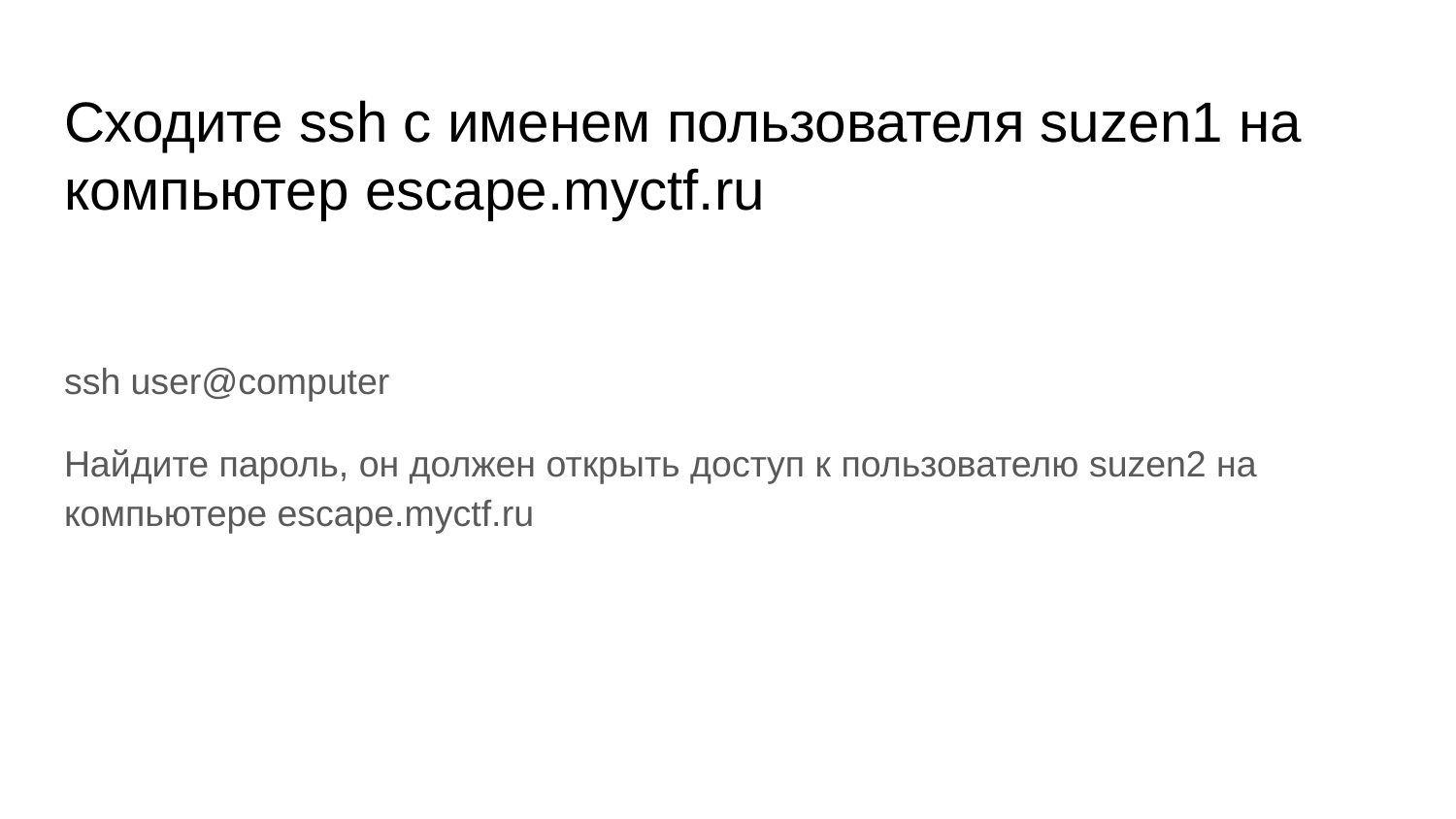

# Сходите ssh с именем пользователя suzen1 на компьютер escape.myctf.ru
ssh user@computer
Найдите пароль, он должен открыть доступ к пользователю suzen2 на компьютере escape.myctf.ru